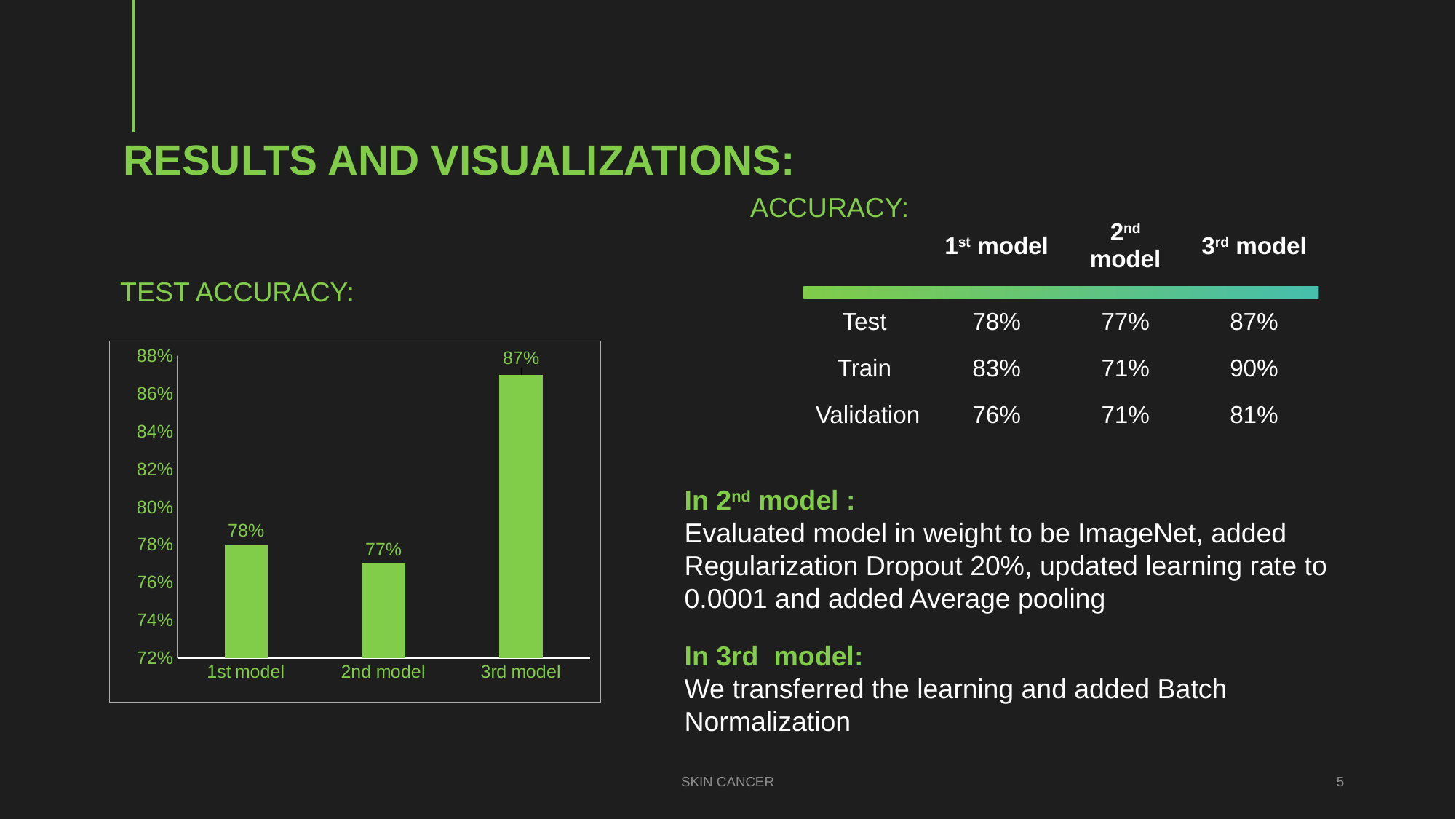

# Results and visualizations:
Accuracy:
|  | 1st model | 2nd model | 3rd model |
| --- | --- | --- | --- |
|  |  |  |  |
| Test | 78% | 77% | 87% |
| Train | 83% | 71% | 90% |
| Validation | 76% | 71% | 81% |
Test accuracy:

### Chart

| Category |  |
|---|---|
| 1st model | 0.78 |
| 2nd model | 0.77 |
| 3rd model | 0.87 |
In 2nd model :
Evaluated model in weight to be ImageNet, added Regularization Dropout 20%, updated learning rate to 0.0001 and added Average pooling
In 3rd  model:
We transferred the learning and added Batch Normalization
SKIN CANCER
5